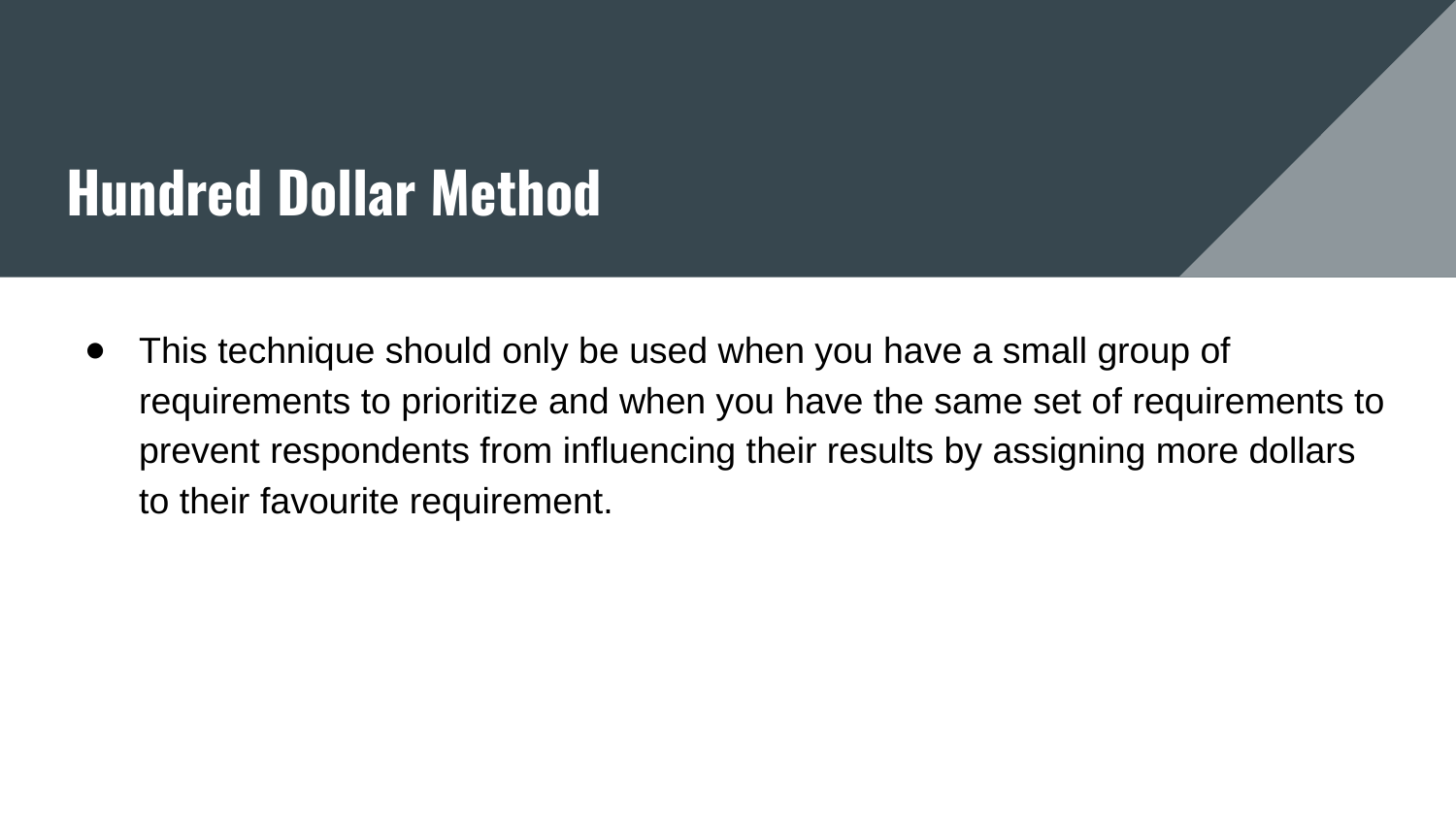

# Hundred Dollar Method
This technique should only be used when you have a small group of requirements to prioritize and when you have the same set of requirements to prevent respondents from influencing their results by assigning more dollars to their favourite requirement.